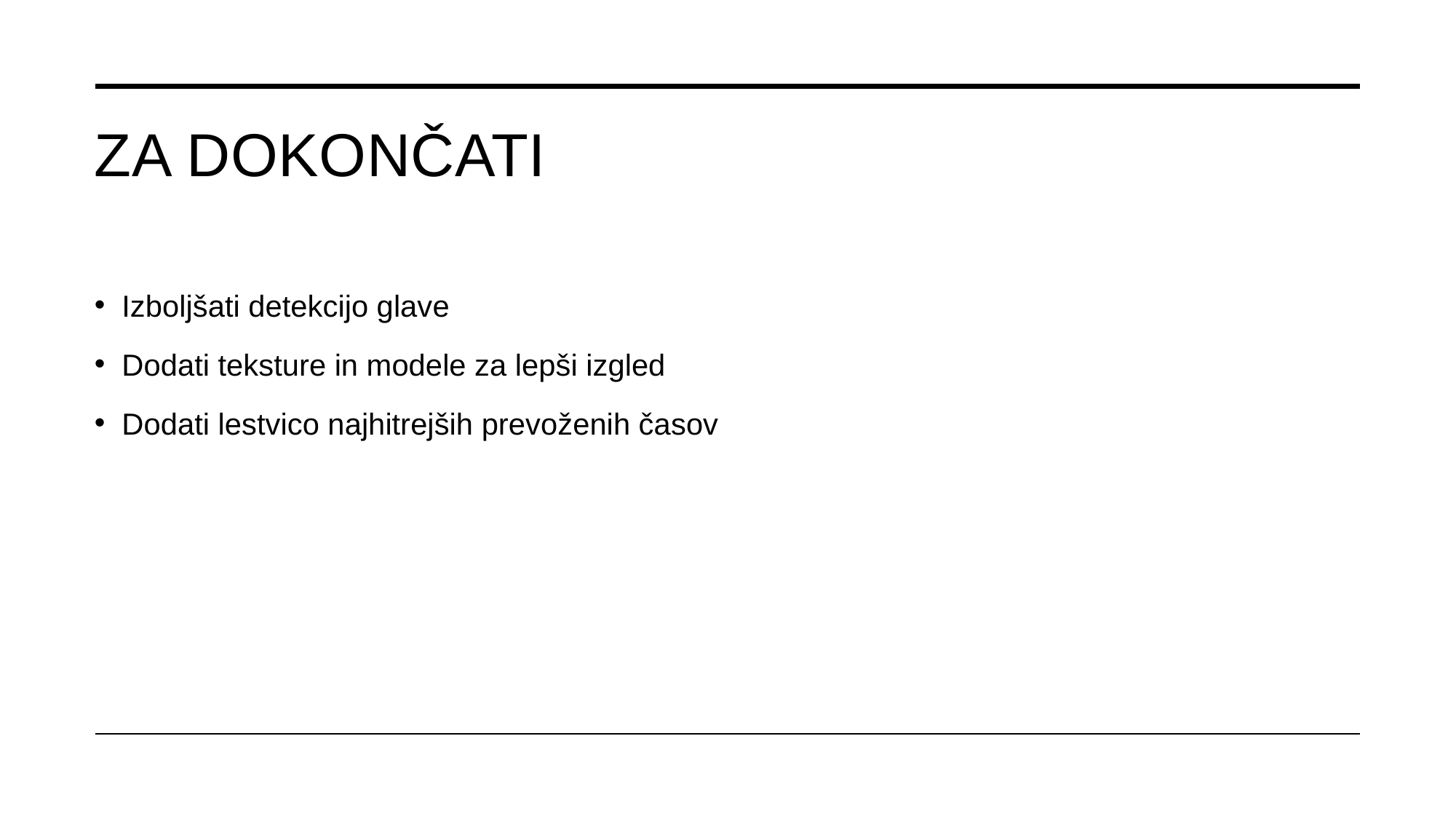

# Za dokončati
Izboljšati detekcijo glave
Dodati teksture in modele za lepši izgled
Dodati lestvico najhitrejših prevoženih časov